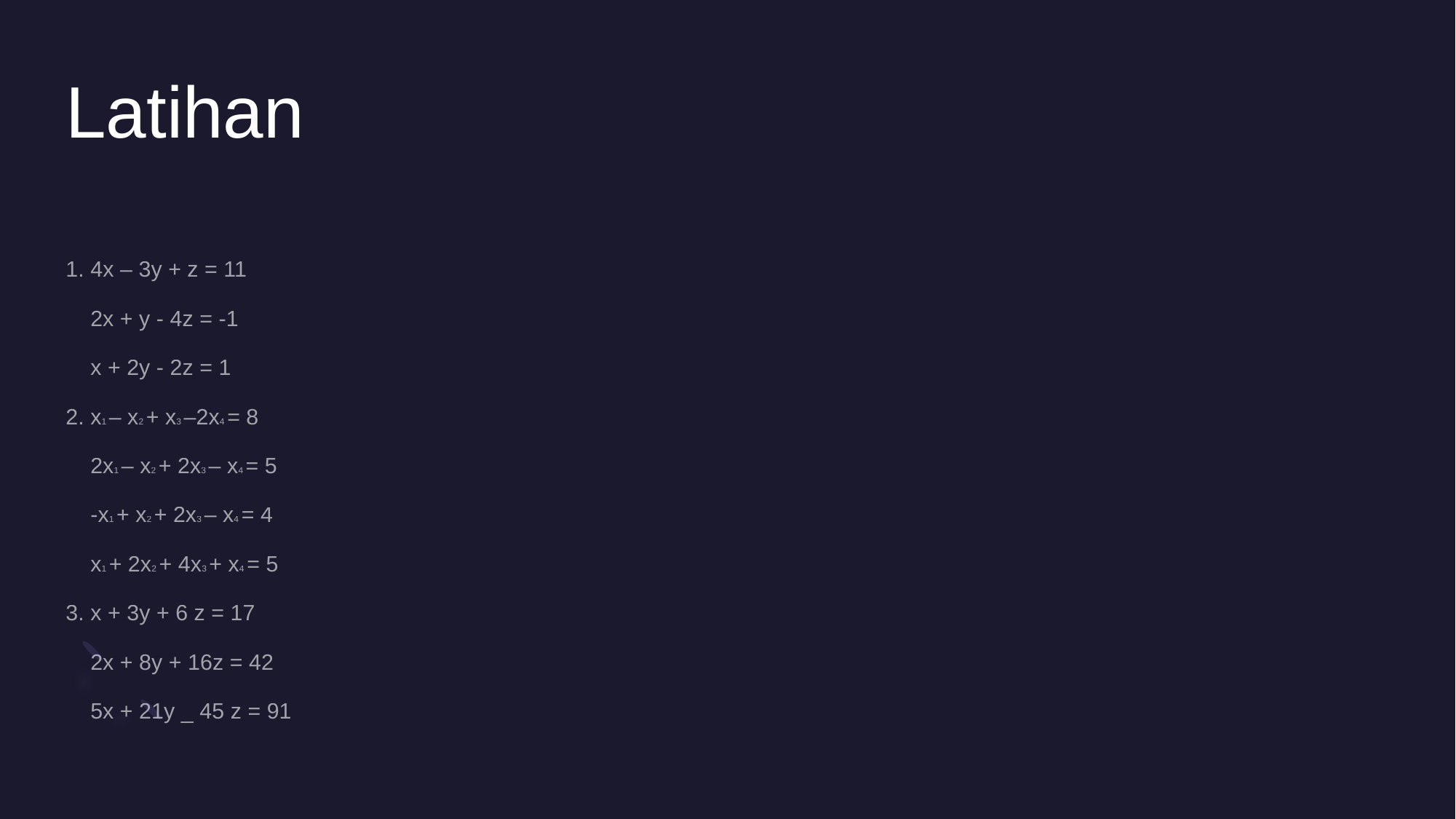

# Latihan
1. 4x – 3y + z = 11
    2x + y - 4z = -1
    x + 2y - 2z = 1
2. x1 – x2 + x3 –2x4 = 8
    2x1 – x2 + 2x3 – x4 = 5
    -x1 + x2 + 2x3 – x4 = 4
    x1 + 2x2 + 4x3 + x4 = 5
3. x + 3y + 6 z = 17
    2x + 8y + 16z = 42
    5x + 21y _ 45 z = 91